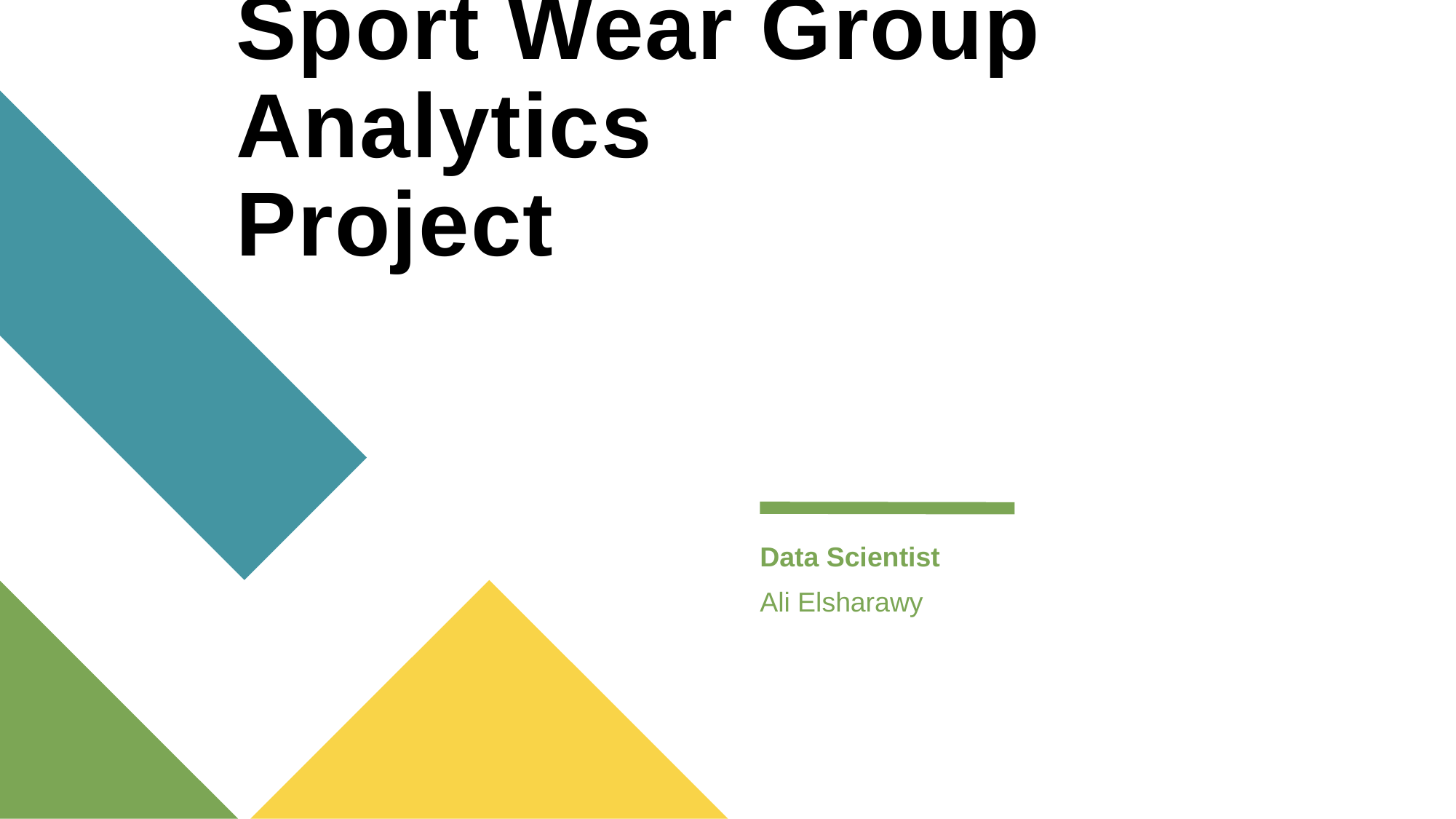

# Sport Wear Group Analytics   				Project
Data Scientist
Ali Elsharawy